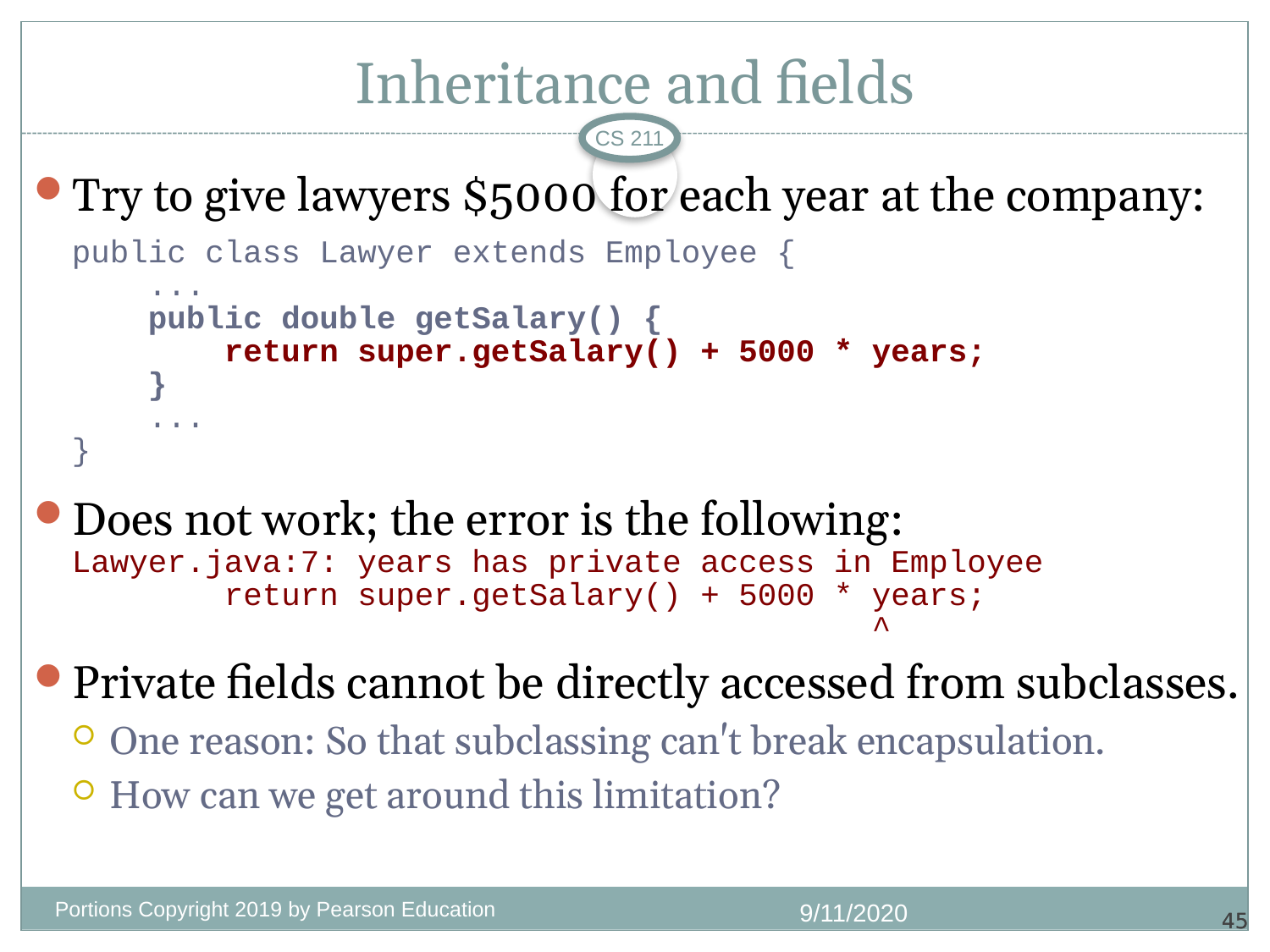

# Inheritance and fields
CS 211
Try to give lawyers $5000 for each year at the company:

public class Lawyer extends Employee {
    ...
    public double getSalary() {
        return super.getSalary() + 5000 * years;
    }
    ...
}

Does not work; the error is the following:
Lawyer.java:7: years has private access in Employee
        return super.getSalary() + 5000 * years;
                                          ^
Private fields cannot be directly accessed from subclasses.
One reason: So that subclassing can't break encapsulation.
How can we get around this limitation?
Portions Copyright 2019 by Pearson Education
9/11/2020